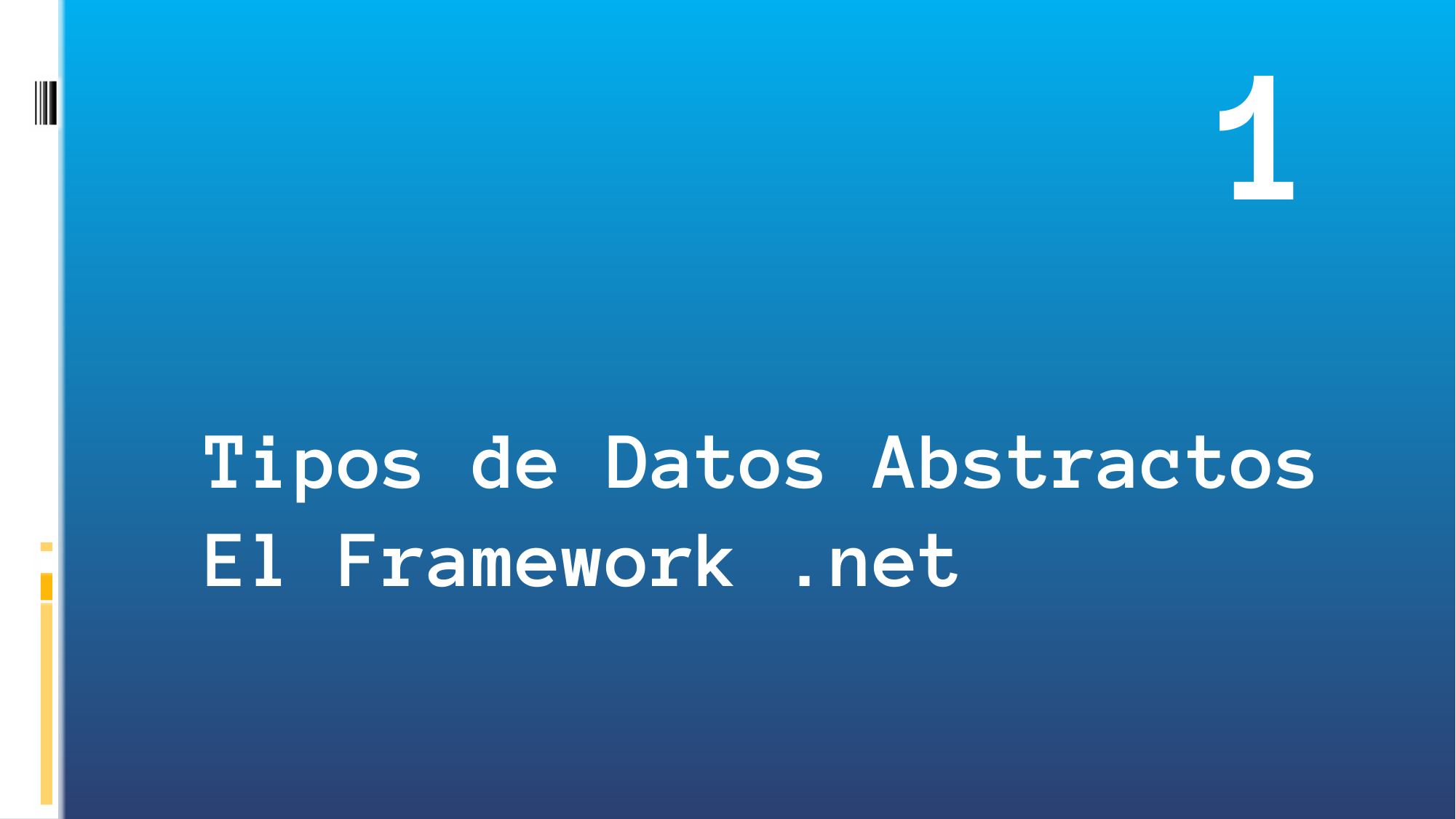

1
# Tipos de Datos Abstractos El Framework .net